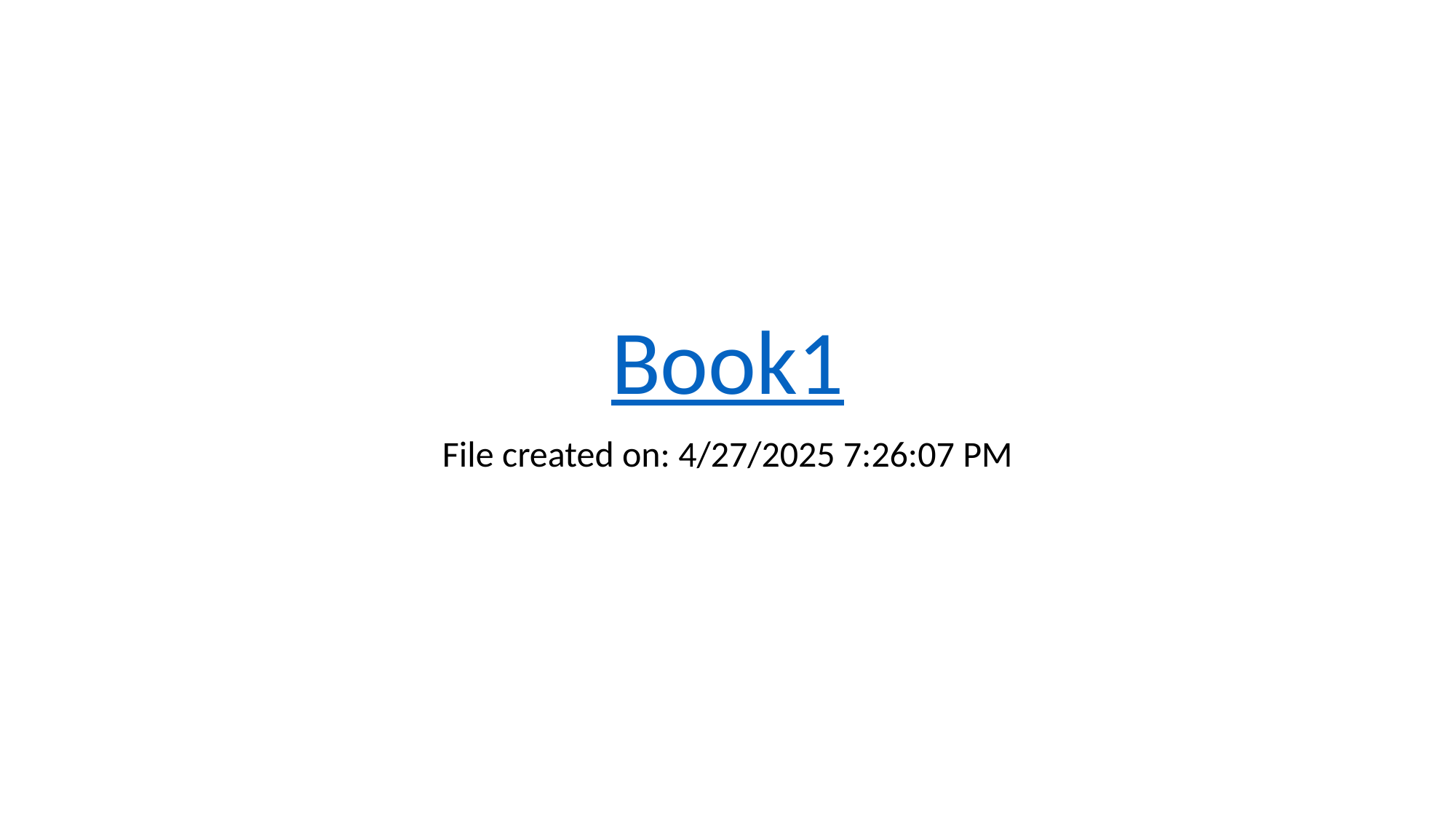

# Book1
File created on: 4/27/2025 7:26:07 PM